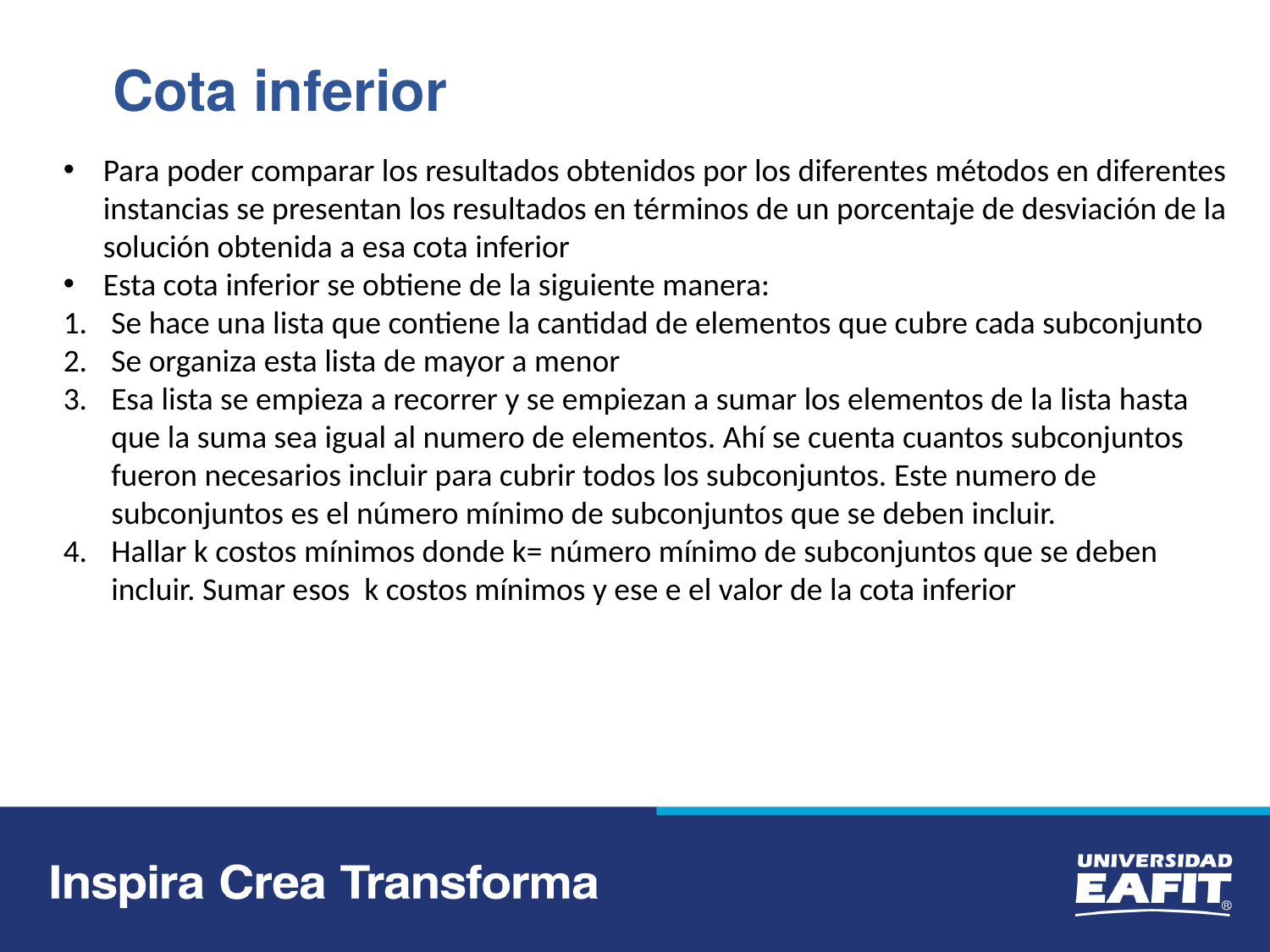

Cota inferior
Para poder comparar los resultados obtenidos por los diferentes métodos en diferentes instancias se presentan los resultados en términos de un porcentaje de desviación de la solución obtenida a esa cota inferior
Esta cota inferior se obtiene de la siguiente manera:
Se hace una lista que contiene la cantidad de elementos que cubre cada subconjunto
Se organiza esta lista de mayor a menor
Esa lista se empieza a recorrer y se empiezan a sumar los elementos de la lista hasta que la suma sea igual al numero de elementos. Ahí se cuenta cuantos subconjuntos fueron necesarios incluir para cubrir todos los subconjuntos. Este numero de subconjuntos es el número mínimo de subconjuntos que se deben incluir.
Hallar k costos mínimos donde k= número mínimo de subconjuntos que se deben incluir. Sumar esos  k costos mínimos y ese e el valor de la cota inferior